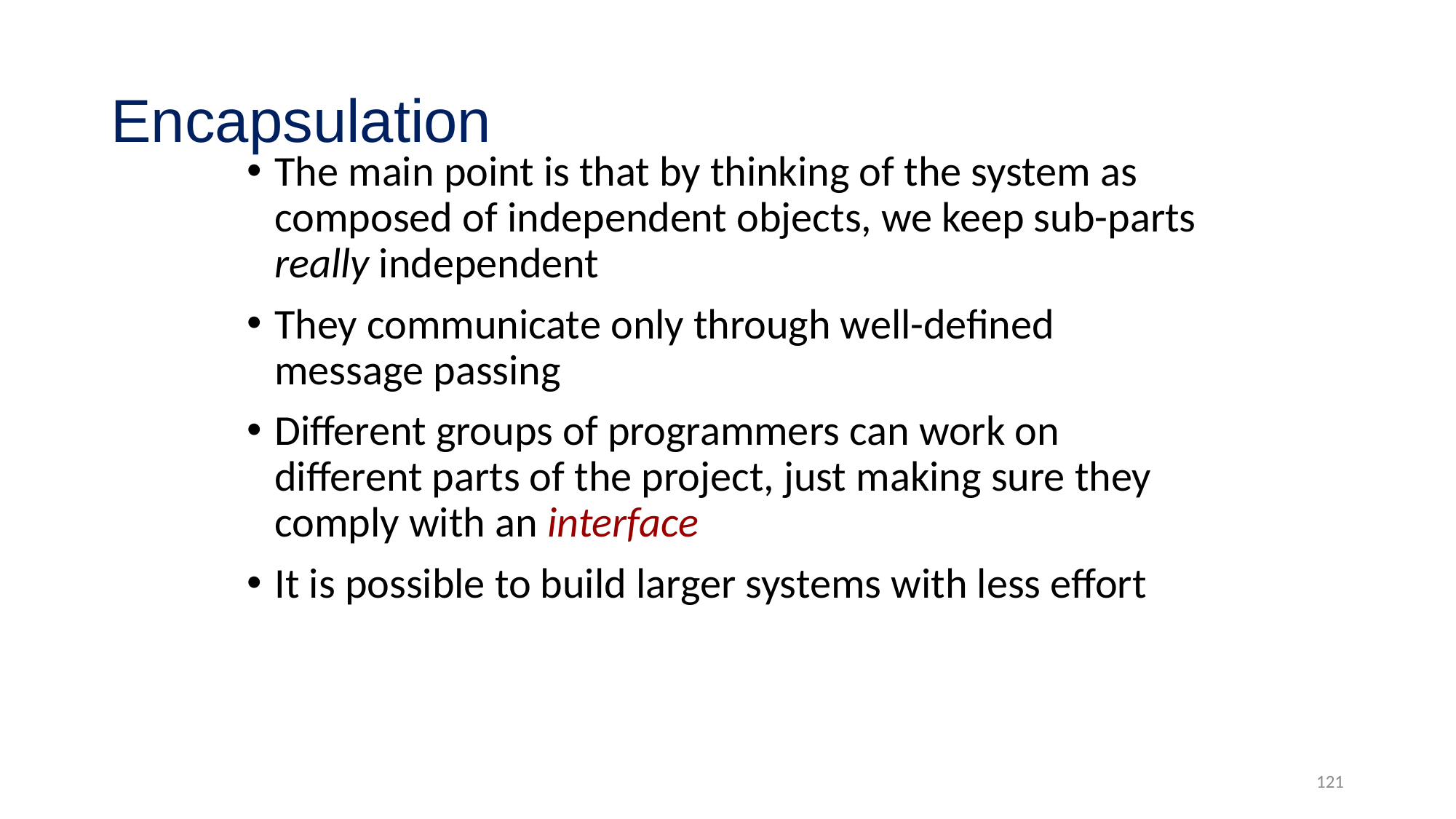

# Encapsulation
The main point is that by thinking of the system as composed of independent objects, we keep sub-parts really independent
They communicate only through well-defined message passing
Different groups of programmers can work on different parts of the project, just making sure they comply with an interface
It is possible to build larger systems with less effort
121